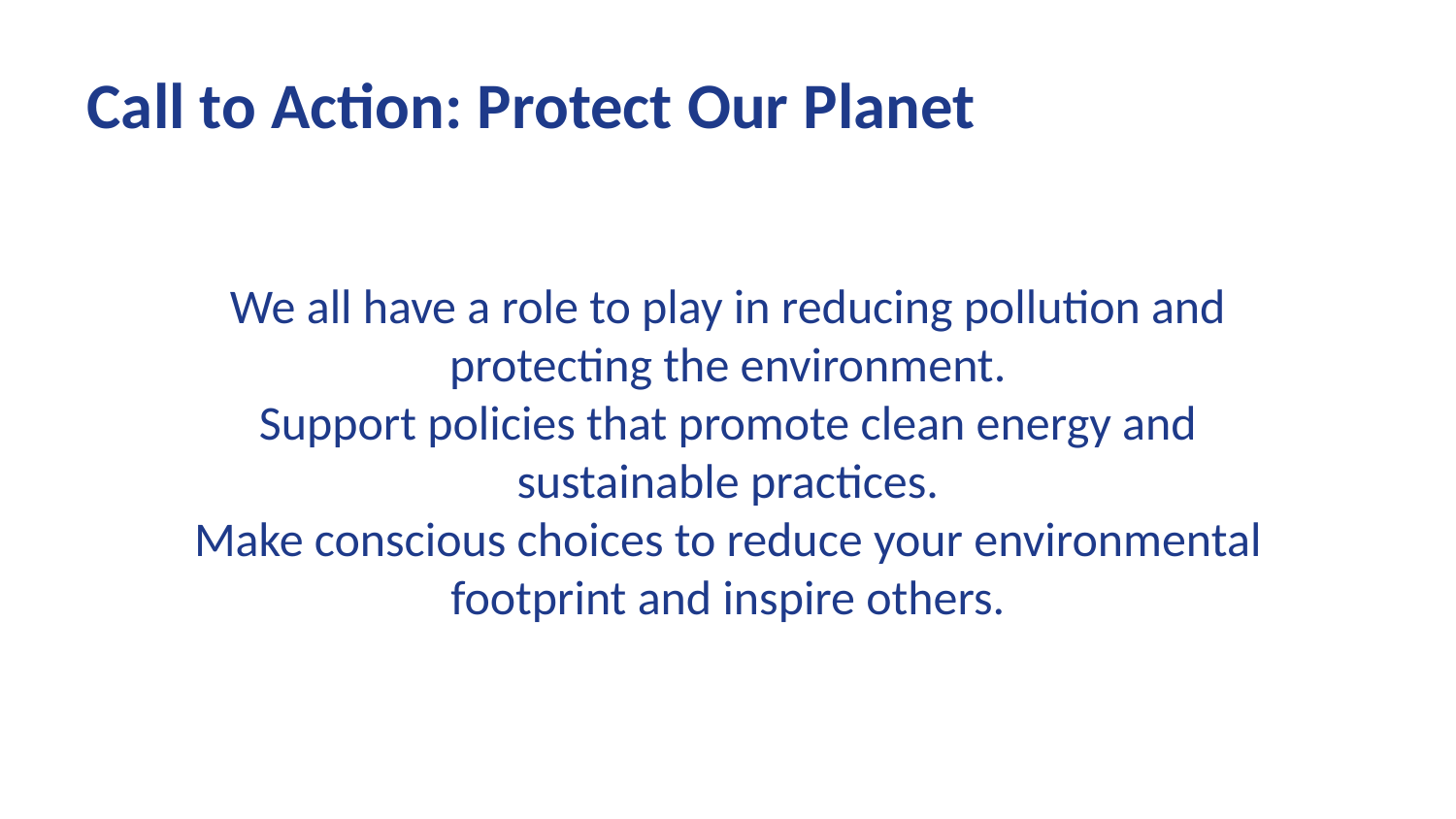

Call to Action: Protect Our Planet
We all have a role to play in reducing pollution and protecting the environment.
Support policies that promote clean energy and sustainable practices.
Make conscious choices to reduce your environmental footprint and inspire others.